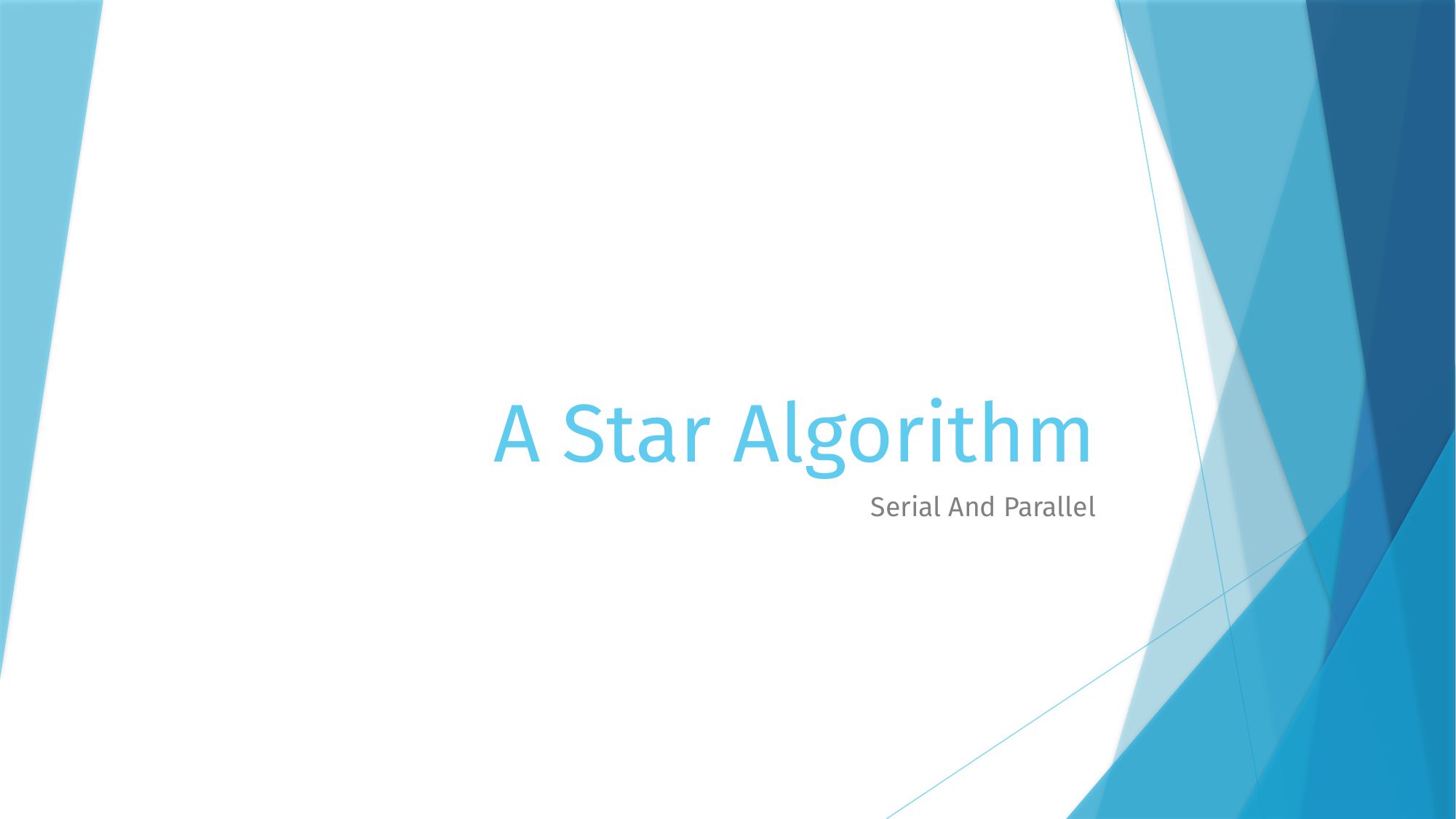

# A Star Algorithm
Serial And Parallel